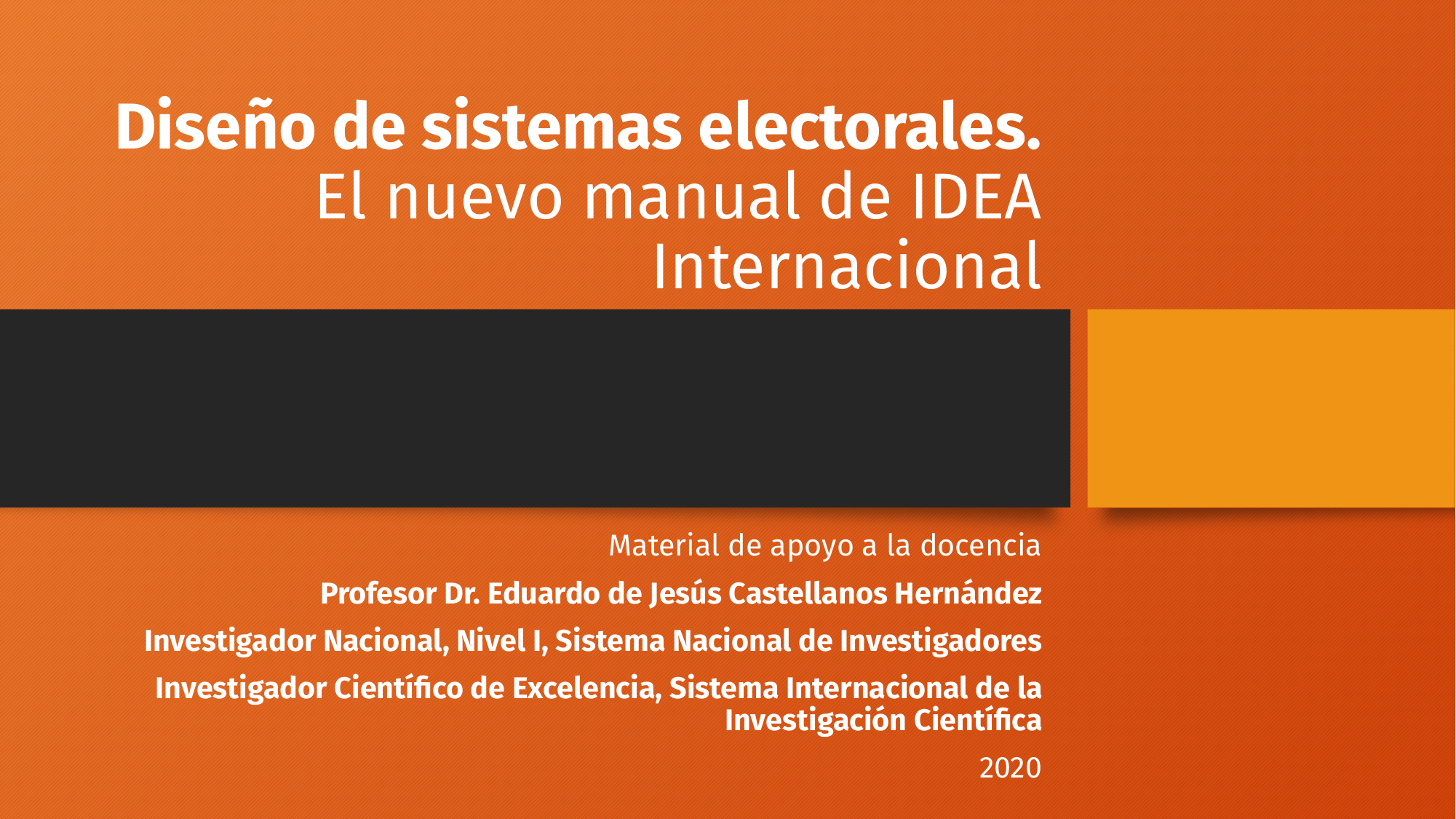

# Diseño de sistemas electorales. El nuevo manual de IDEA Internacional
Material de apoyo a la docencia
Profesor Dr. Eduardo de Jesús Castellanos Hernández
Investigador Nacional, Nivel I, Sistema Nacional de Investigadores
Investigador Científico de Excelencia, Sistema Internacional de la Investigación Científica
2020